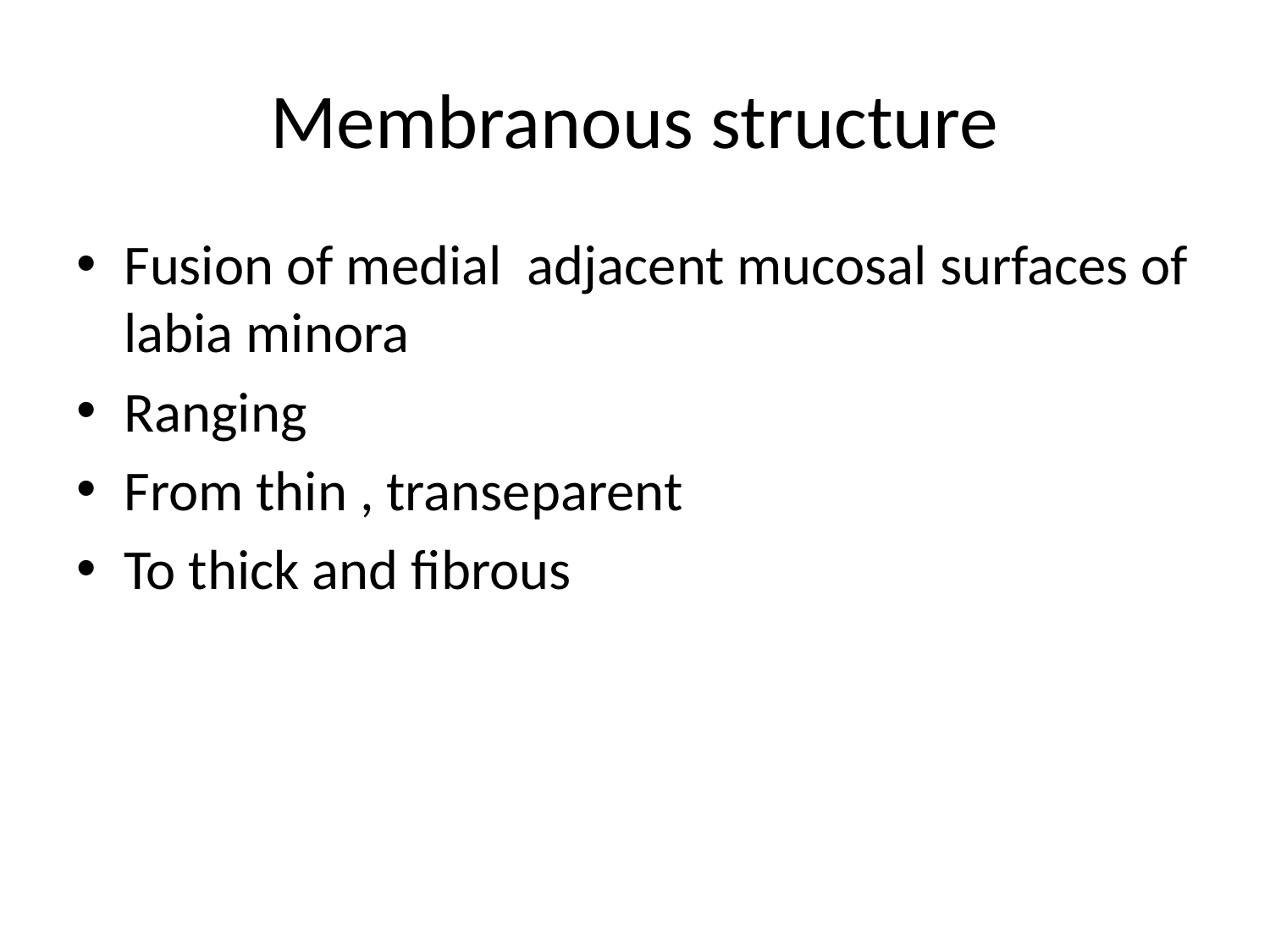

# Membranous structure
Fusion of medial  adjacent mucosal surfaces of labia minora
Ranging
From thin , transeparent
To thick and fibrous